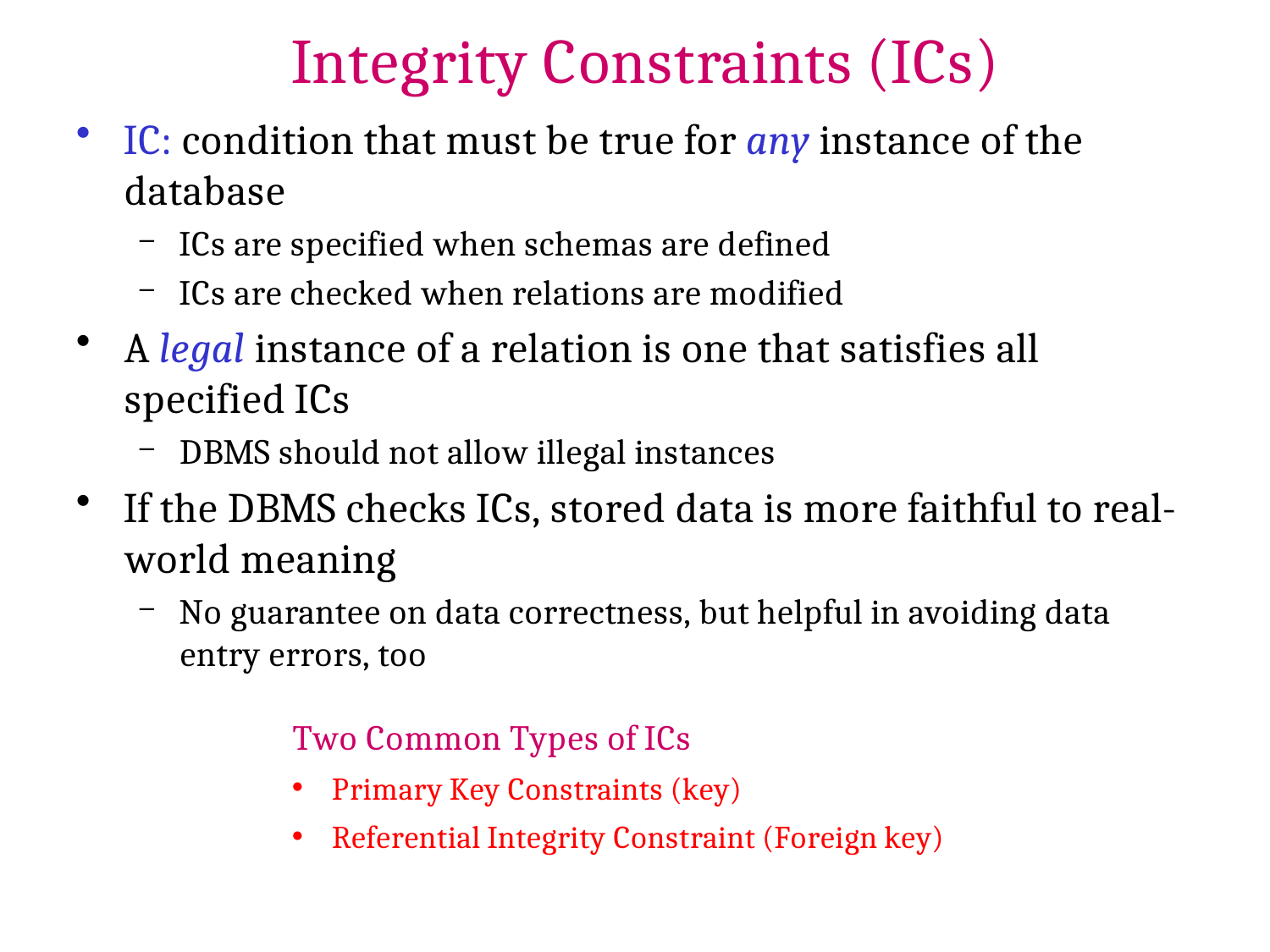

Integrity Constraints (ICs)
IC: condition that must be true for any instance of the database
ICs are specified when schemas are defined
ICs are checked when relations are modified
A legal instance of a relation is one that satisfies all specified ICs
DBMS should not allow illegal instances
If the DBMS checks ICs, stored data is more faithful to real-world meaning
No guarantee on data correctness, but helpful in avoiding data entry errors, too
Two Common Types of ICs
Primary Key Constraints (key)
Referential Integrity Constraint (Foreign key)